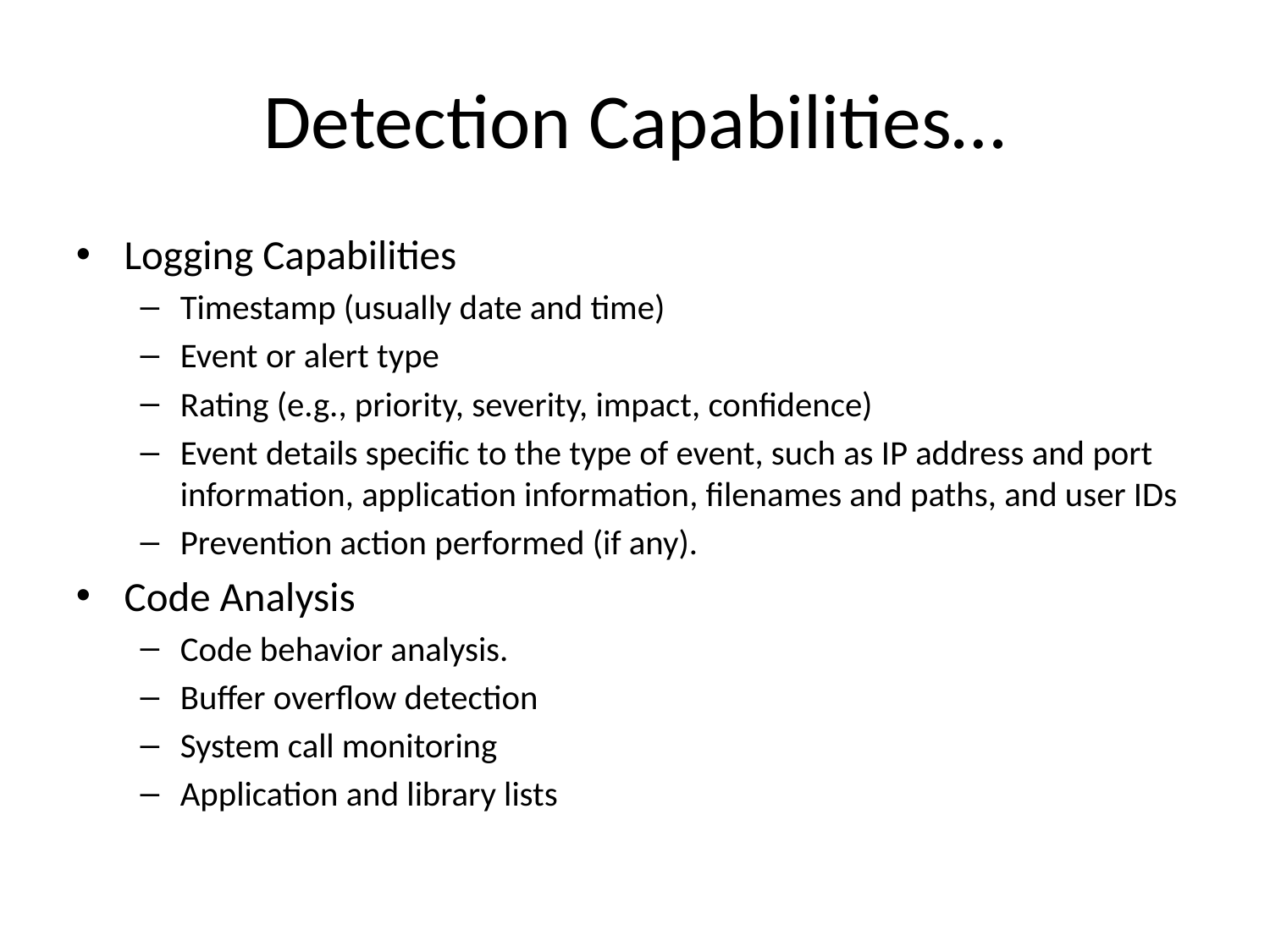

Detection Capabilities…
Logging Capabilities
Timestamp (usually date and time)
Event or alert type
Rating (e.g., priority, severity, impact, confidence)
Event details specific to the type of event, such as IP address and port information, application information, filenames and paths, and user IDs
Prevention action performed (if any).
Code Analysis
Code behavior analysis.
Buffer overflow detection
System call monitoring
Application and library lists